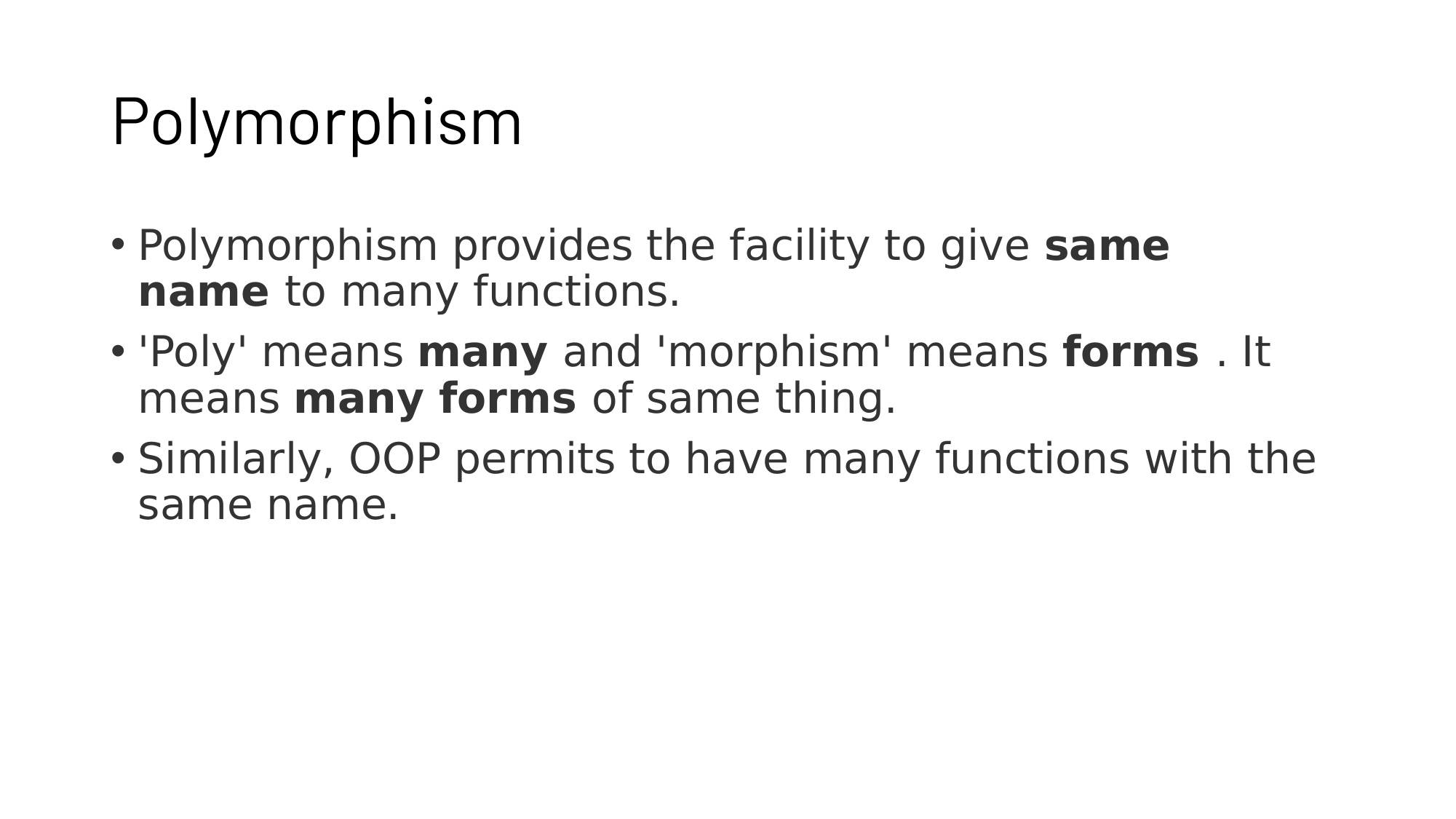

# Polymorphism
Polymorphism provides the facility to give same name to many functions.
'Poly' means many and 'morphism' means forms . It means many forms of same thing.
Similarly, OOP permits to have many functions with the same name.